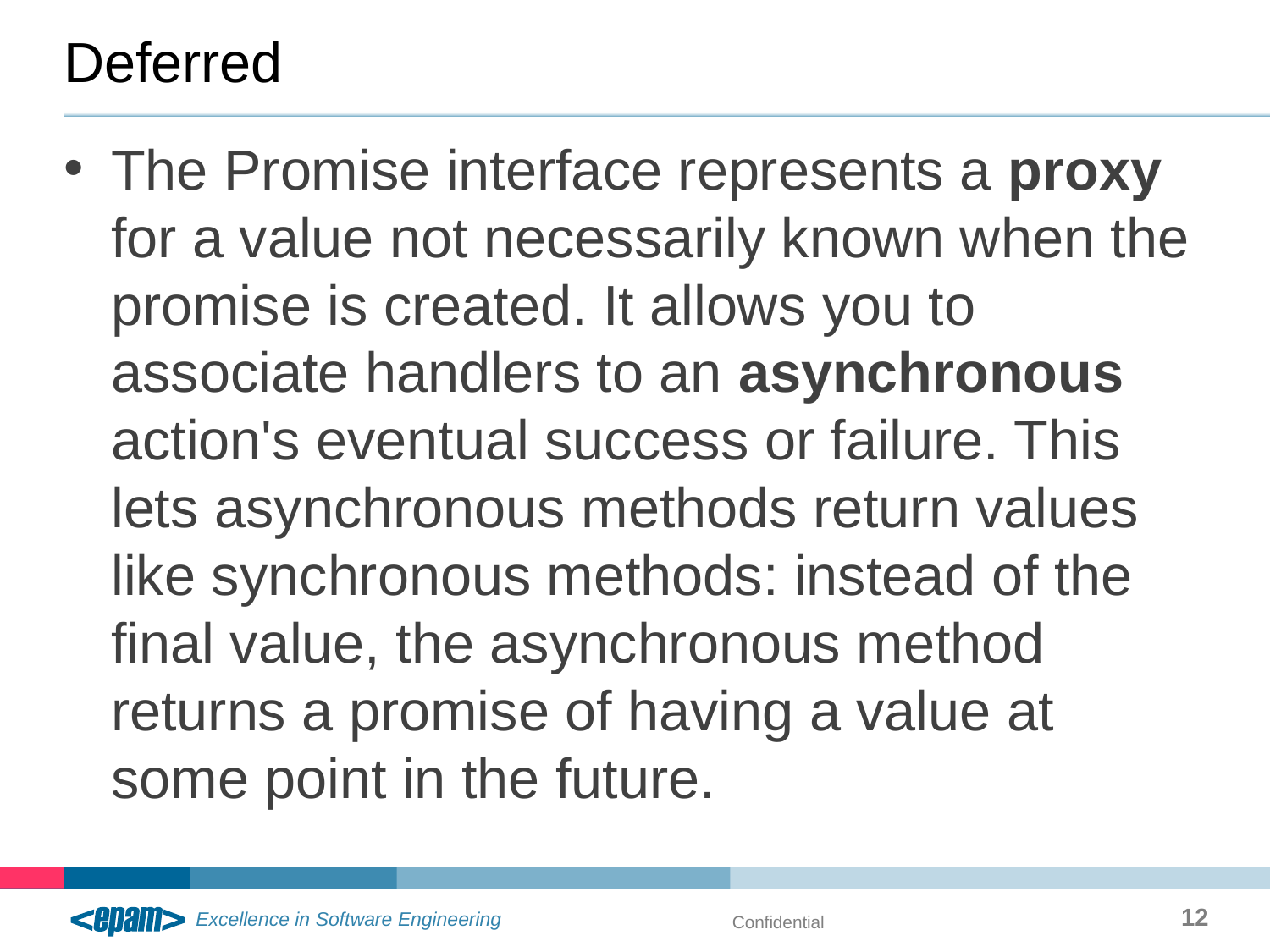

# Deferred
The Promise interface represents a proxy for a value not necessarily known when the promise is created. It allows you to associate handlers to an asynchronous action's eventual success or failure. This lets asynchronous methods return values like synchronous methods: instead of the final value, the asynchronous method returns a promise of having a value at some point in the future.
12
Confidential